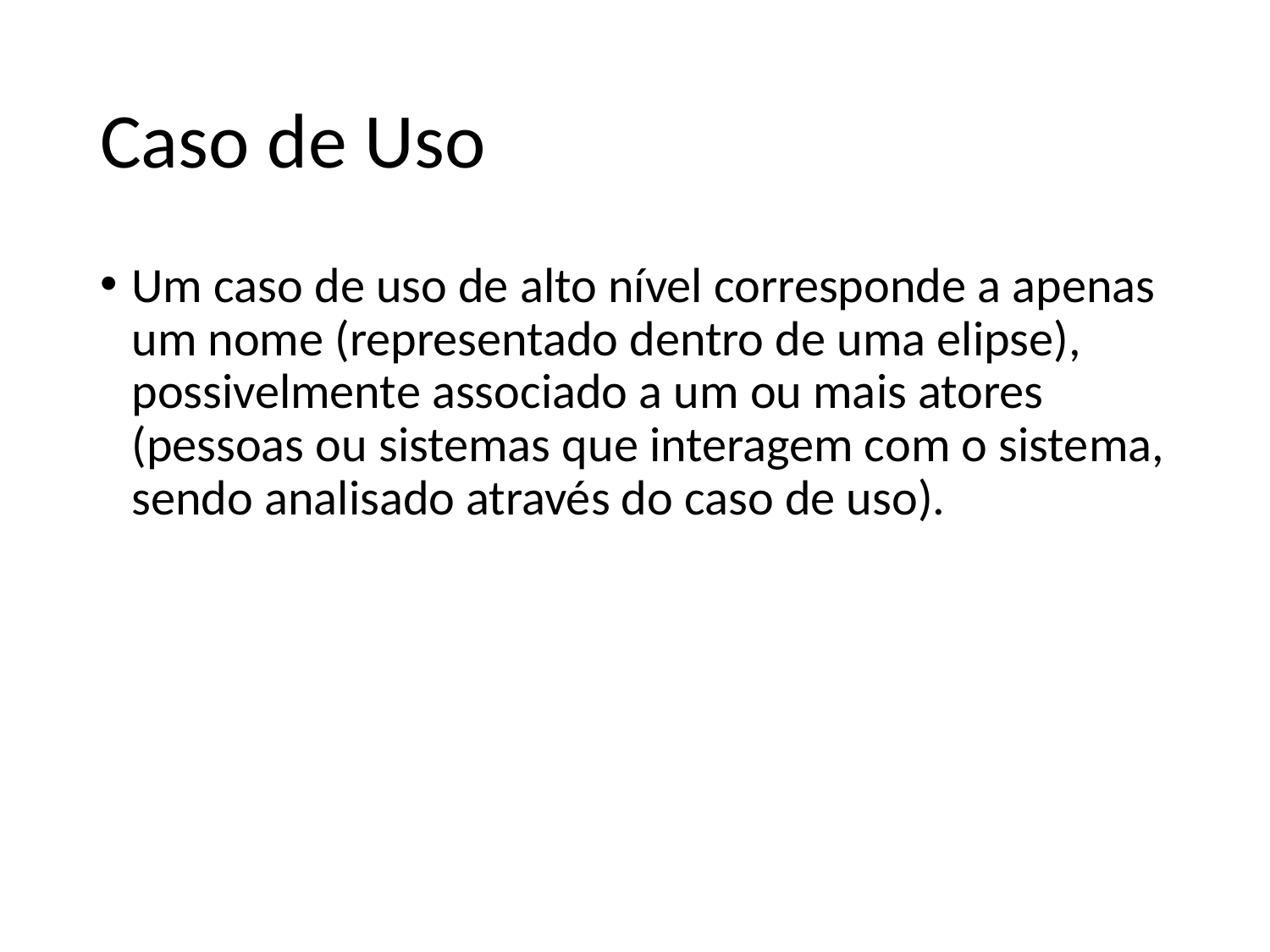

# Caso de Uso
Um caso de uso de alto nível corresponde a apenas um nome (representado dentro de uma elipse), possivelmente associado a um ou mais atores (pessoas ou sistemas que interagem com o sistema, sendo analisado através do caso de uso).